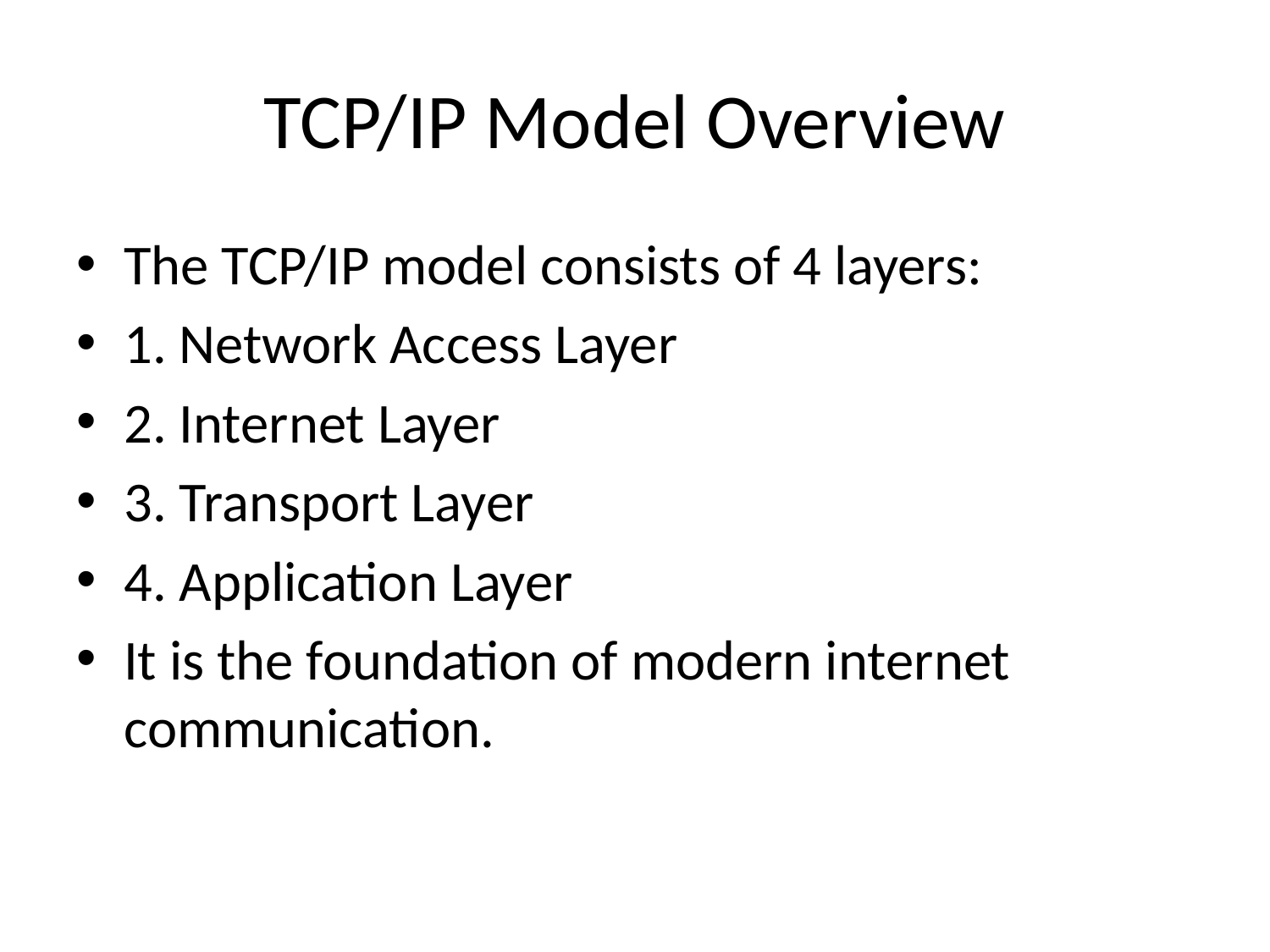

# TCP/IP Model Overview
The TCP/IP model consists of 4 layers:
1. Network Access Layer
2. Internet Layer
3. Transport Layer
4. Application Layer
It is the foundation of modern internet communication.